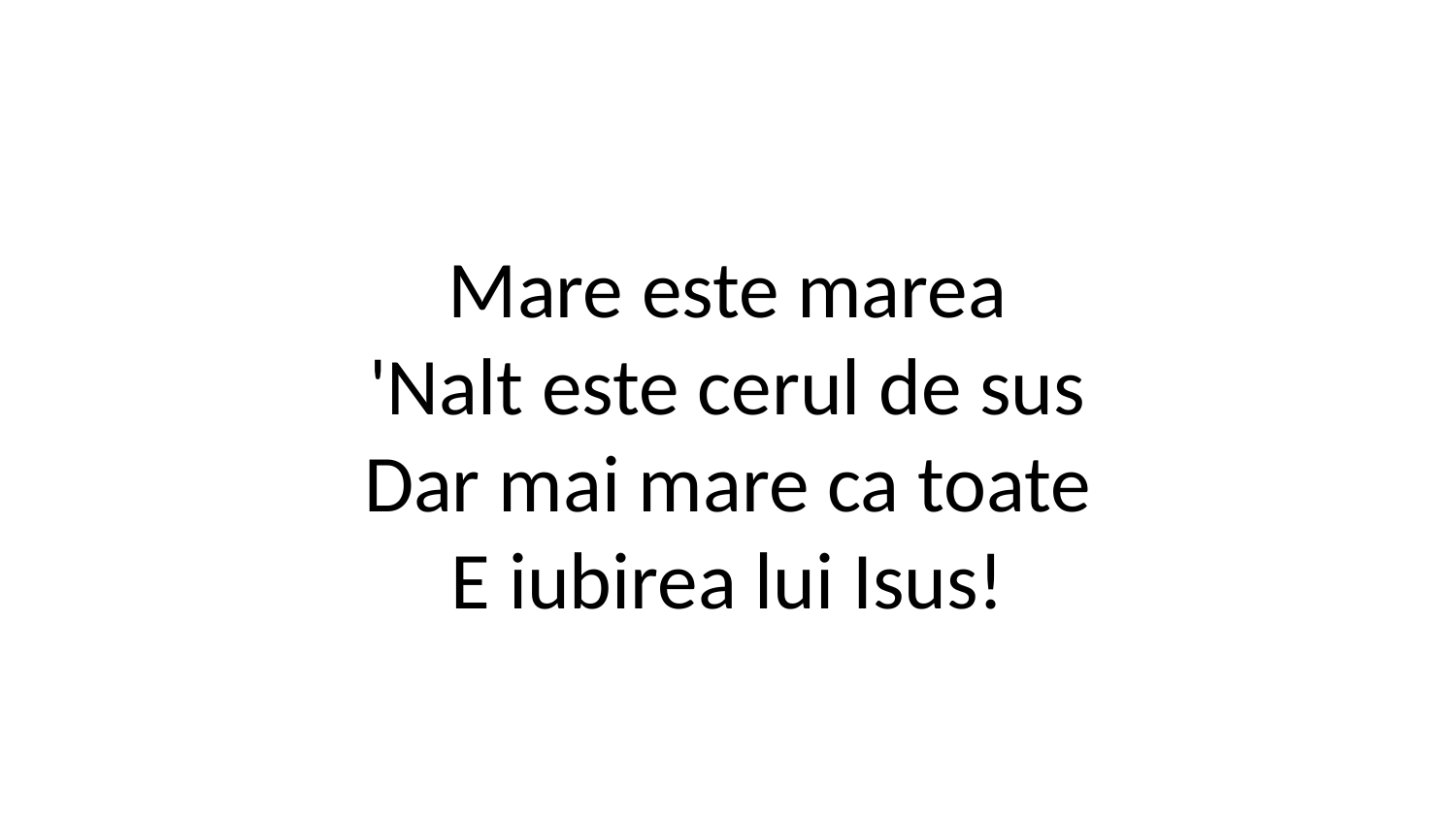

Mare este marea
'Nalt este cerul de sus
Dar mai mare ca toate
E iubirea lui Isus!